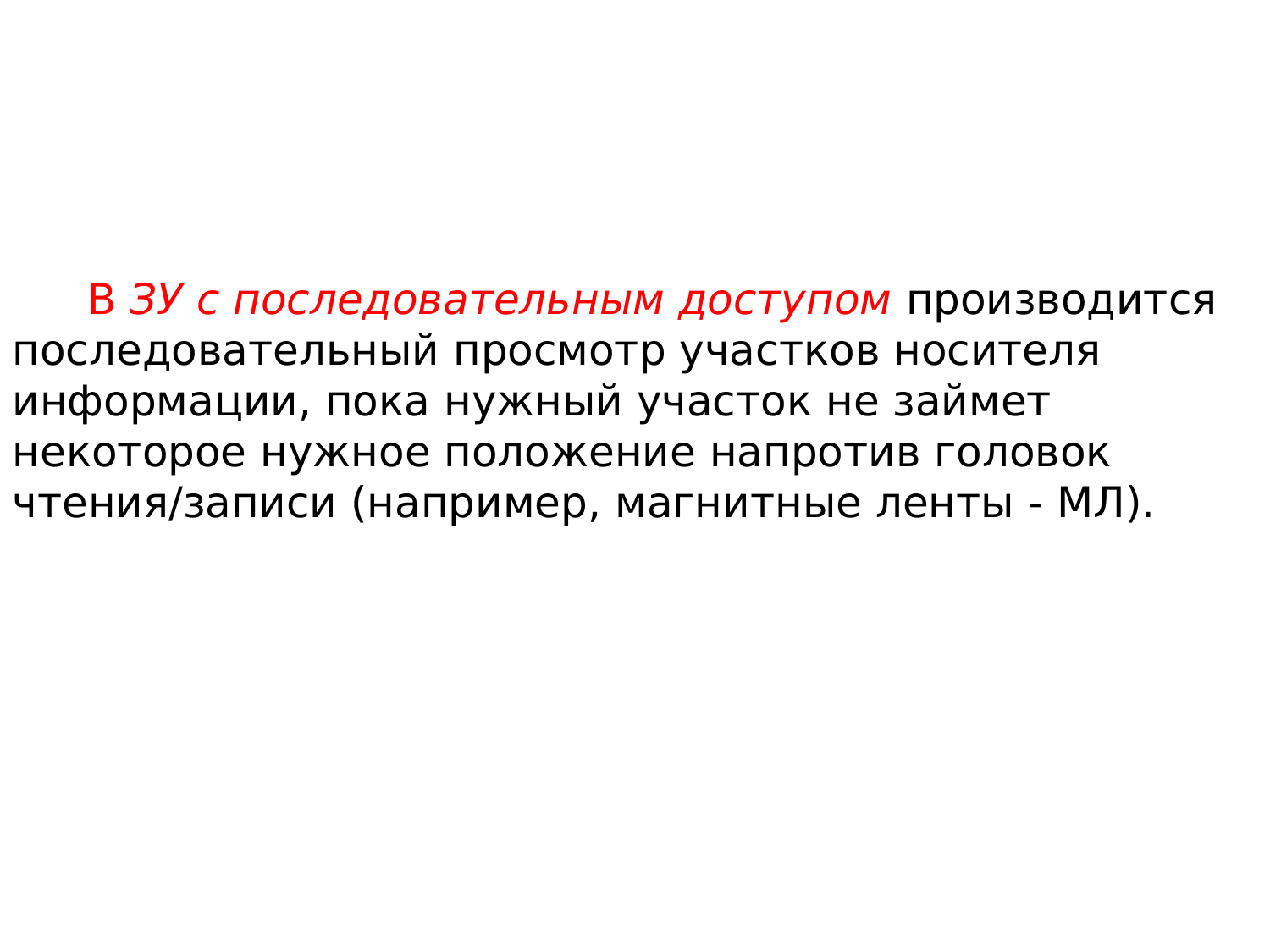

В ЗУ с последовательным доступом производится последовательный просмотр участков носителя информации, пока нужный участок не займет некоторое нужное положение напротив головок чтения/записи (например, магнитные ленты - МЛ).